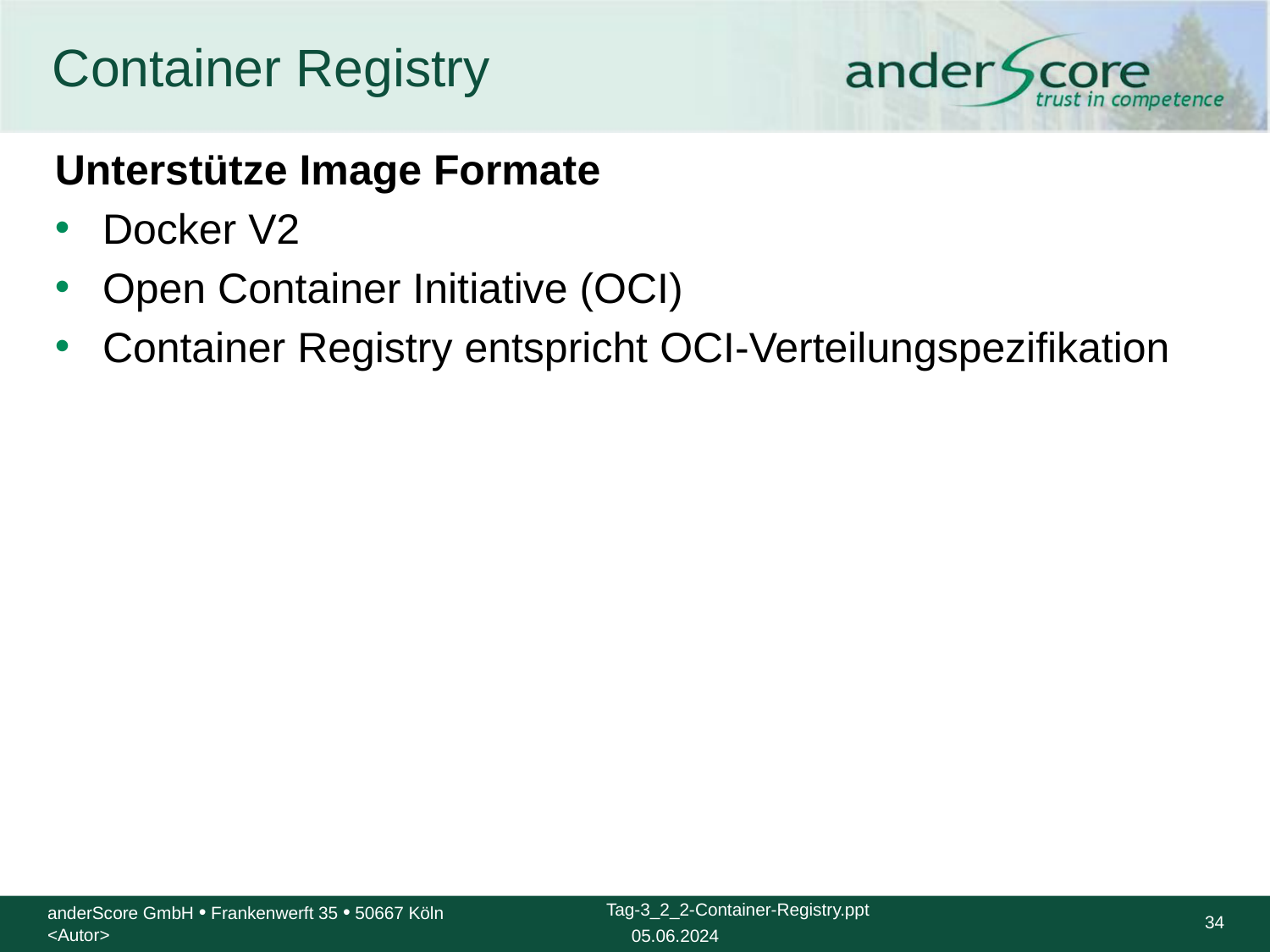

# Container Registry
Unterstütze Image Formate
Docker V2
Open Container Initiative (OCI)
Container Registry entspricht OCI-Verteilungspezifikation